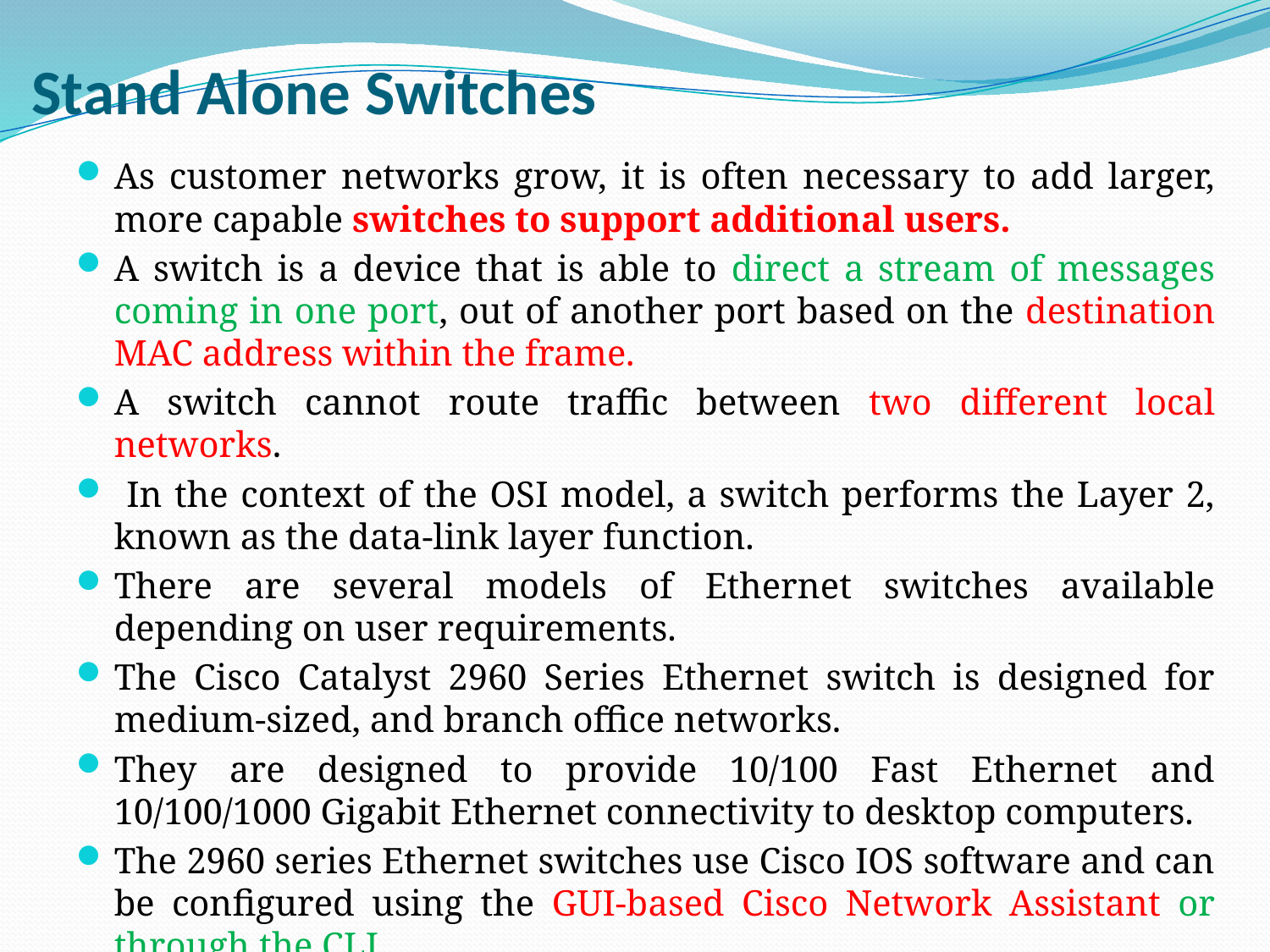

# Stand Alone Switches
As customer networks grow, it is often necessary to add larger, more capable switches to support additional users.
A switch is a device that is able to direct a stream of messages coming in one port, out of another port based on the destination MAC address within the frame.
A switch cannot route traffic between two different local networks.
 In the context of the OSI model, a switch performs the Layer 2, known as the data-link layer function.
There are several models of Ethernet switches available depending on user requirements.
The Cisco Catalyst 2960 Series Ethernet switch is designed for medium-sized, and branch office networks.
They are designed to provide 10/100 Fast Ethernet and 10/100/1000 Gigabit Ethernet connectivity to desktop computers.
The 2960 series Ethernet switches use Cisco IOS software and can be configured using the GUI-based Cisco Network Assistant or through the CLI.